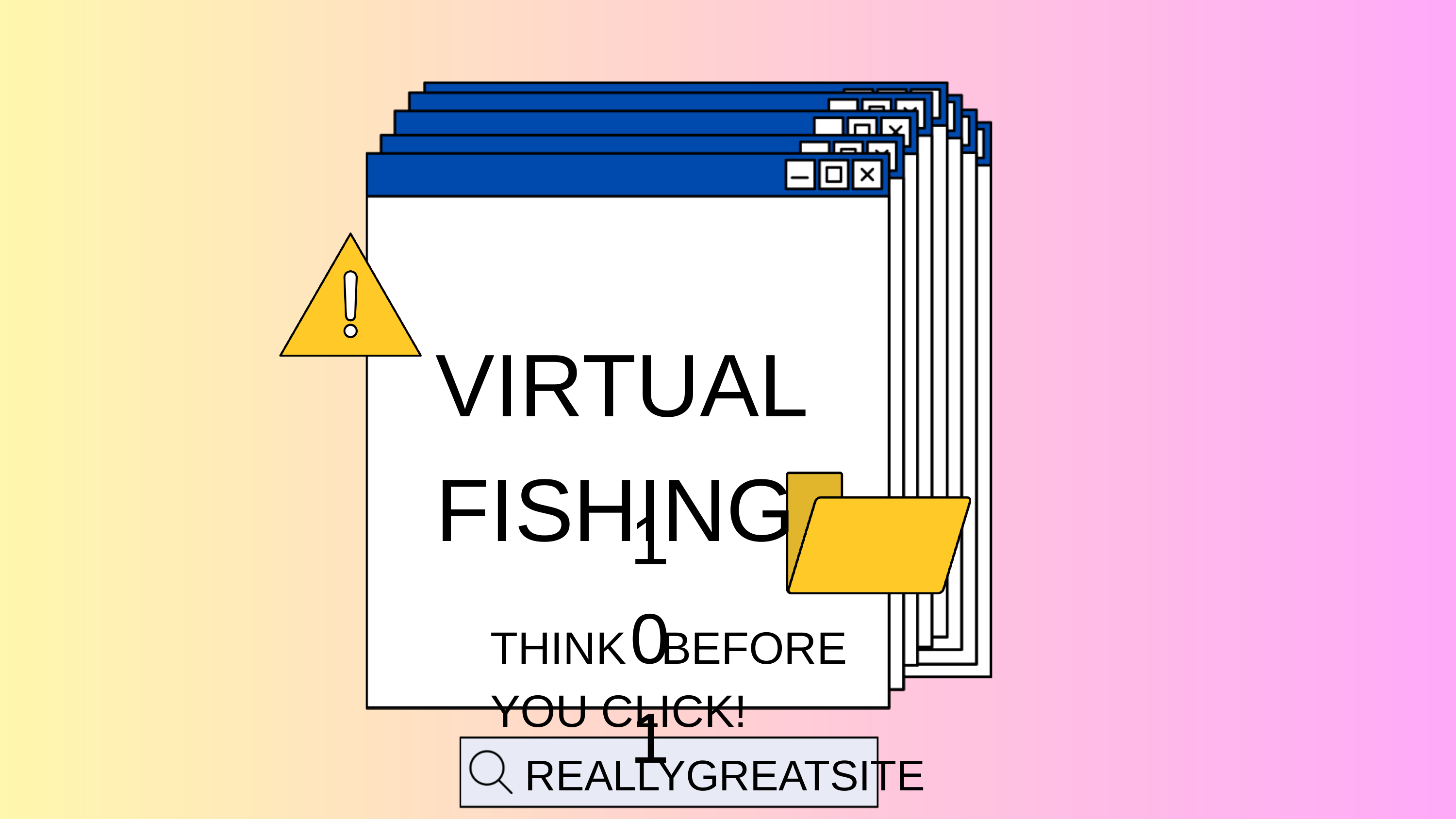

VIRTUAL FISHING

101
THINK BEFORE YOU CLICK!

REALLYGREATSITE.COM